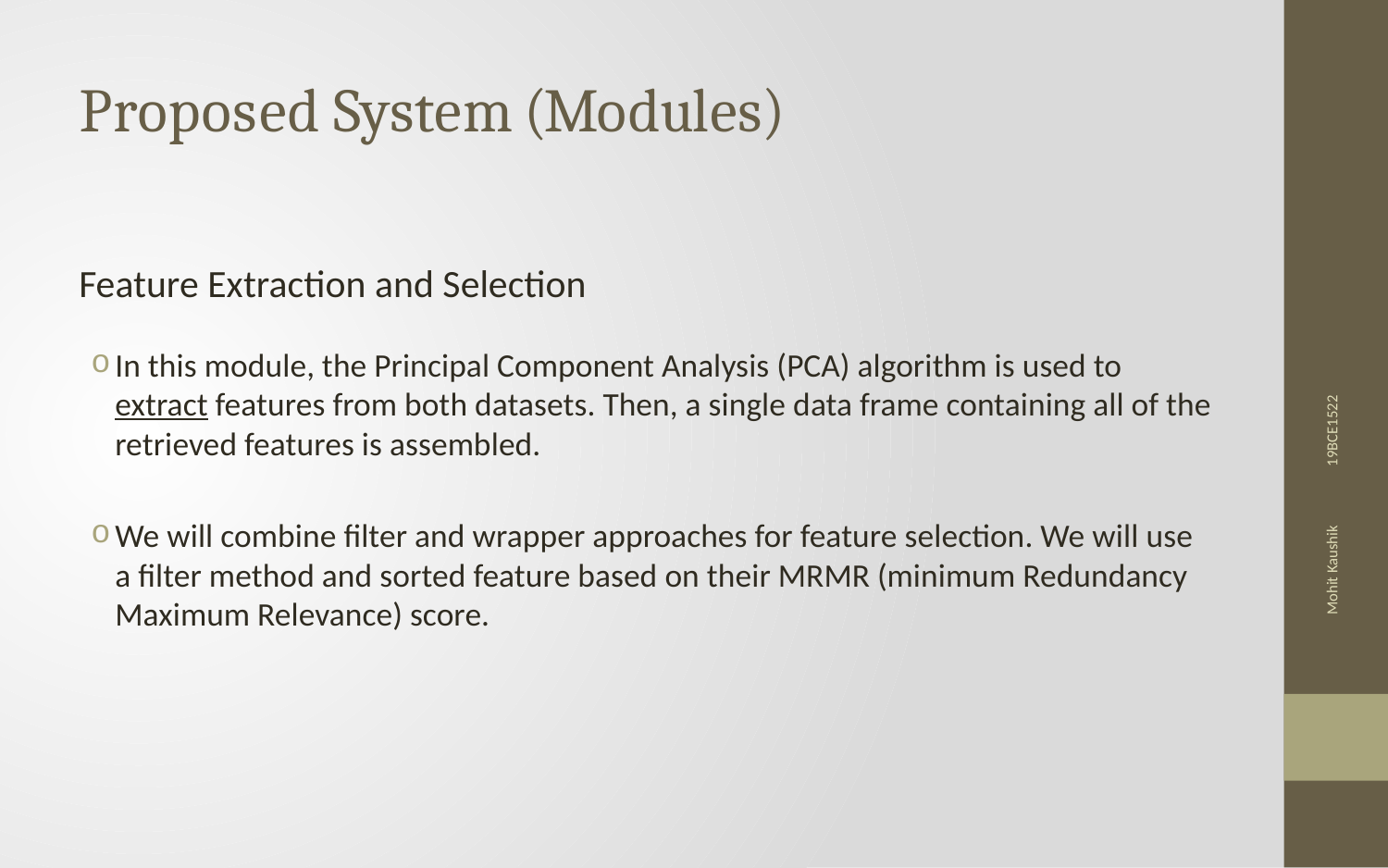

# Proposed System (Modules)

Feature Extraction and Selection

In this module, the Principal Component Analysis (PCA) algorithm is used to extract features from both datasets. Then, a single data frame containing all of the retrieved features is assembled.

We will combine filter and wrapper approaches for feature selection. We will use a filter method and sorted feature based on their MRMR (minimum Redundancy Maximum Relevance) score.

Mohit Kaushik                 19BCE1522